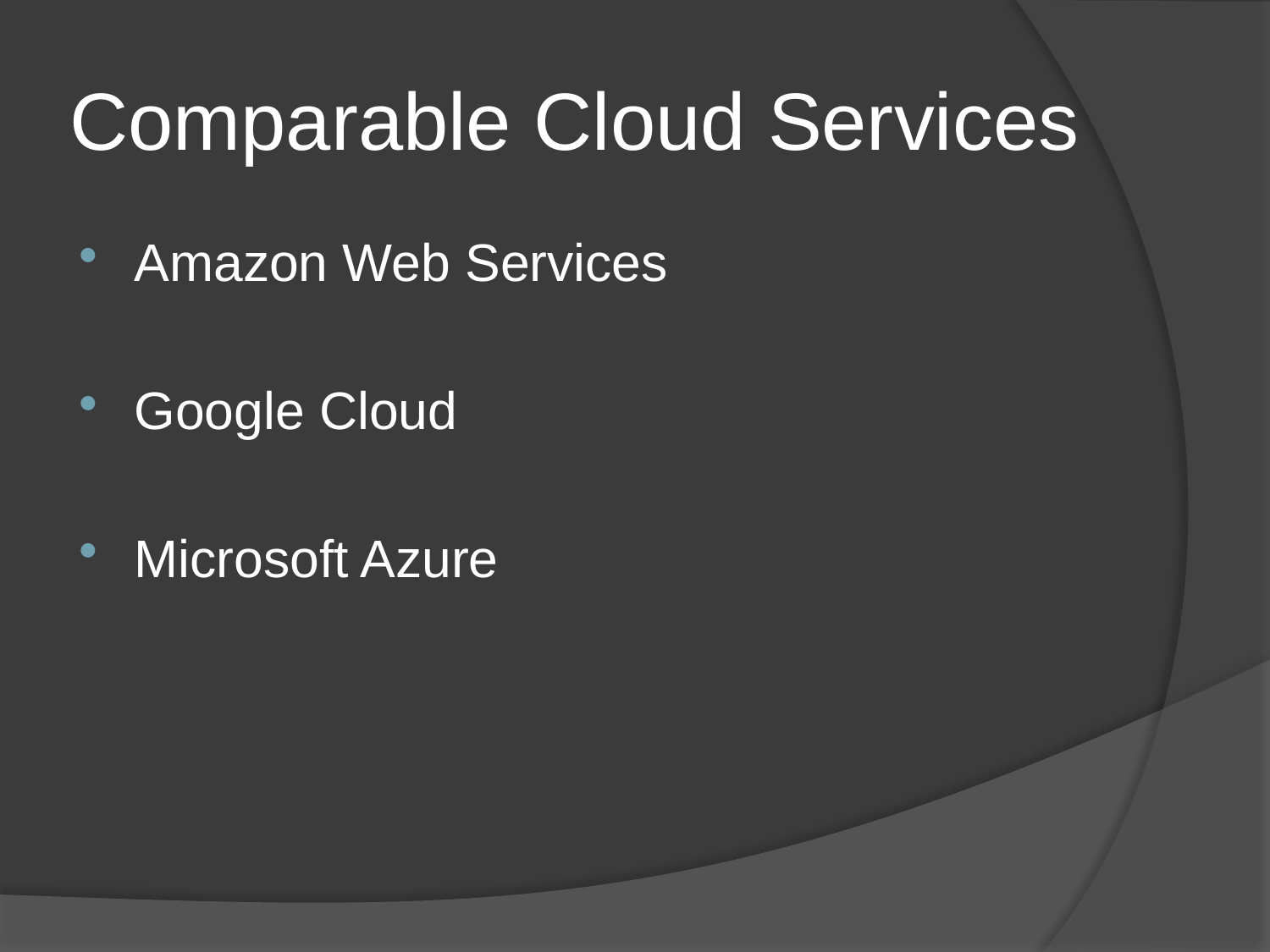

# Comparable Cloud Services
Amazon Web Services

Google Cloud

Microsoft Azure